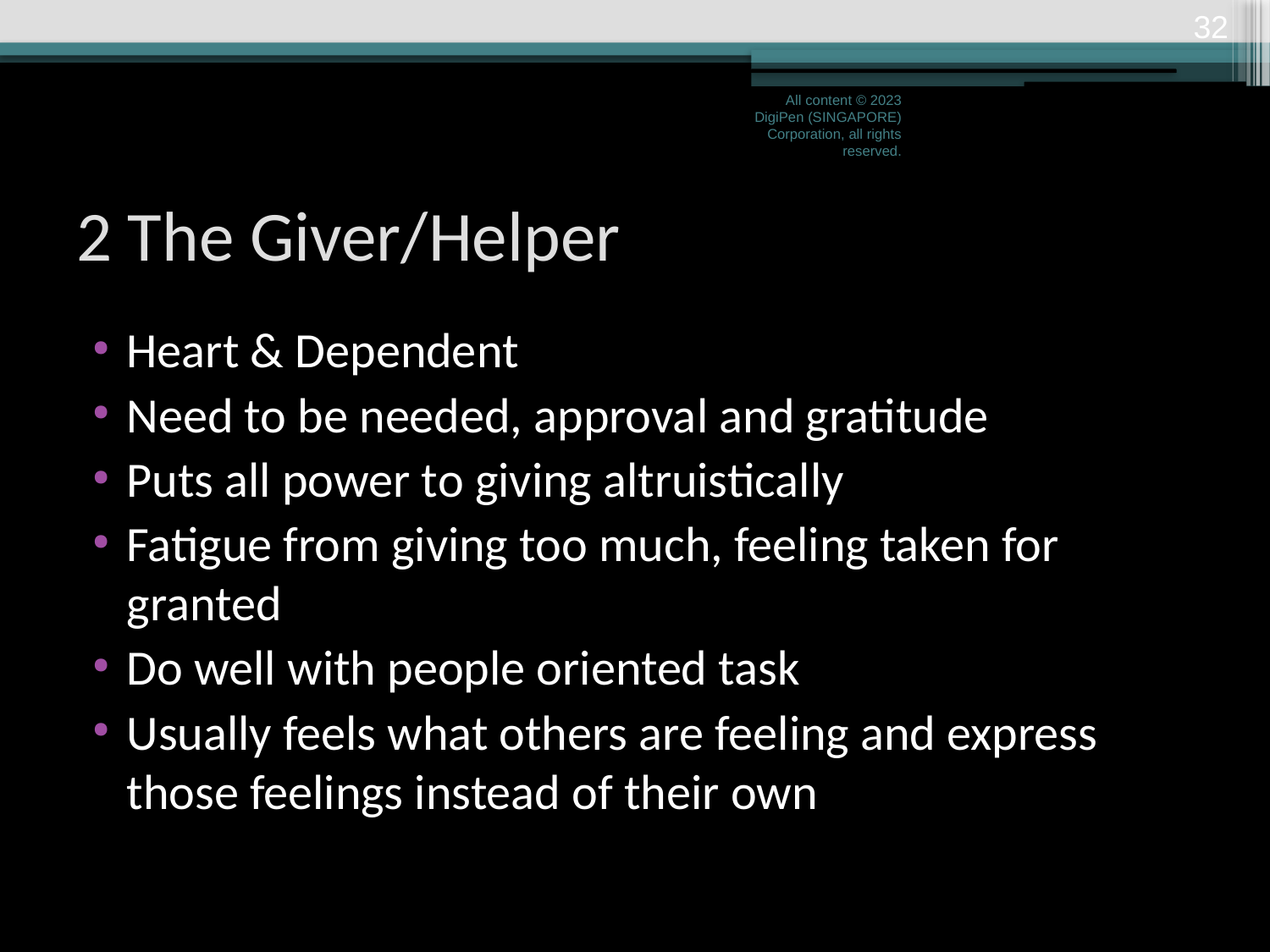

32
All content © 2023 DigiPen (SINGAPORE) Corporation, all rights reserved.
# 2 The Giver/Helper
Heart & Dependent
Need to be needed, approval and gratitude
Puts all power to giving altruistically
Fatigue from giving too much, feeling taken for granted
Do well with people oriented task
Usually feels what others are feeling and express those feelings instead of their own